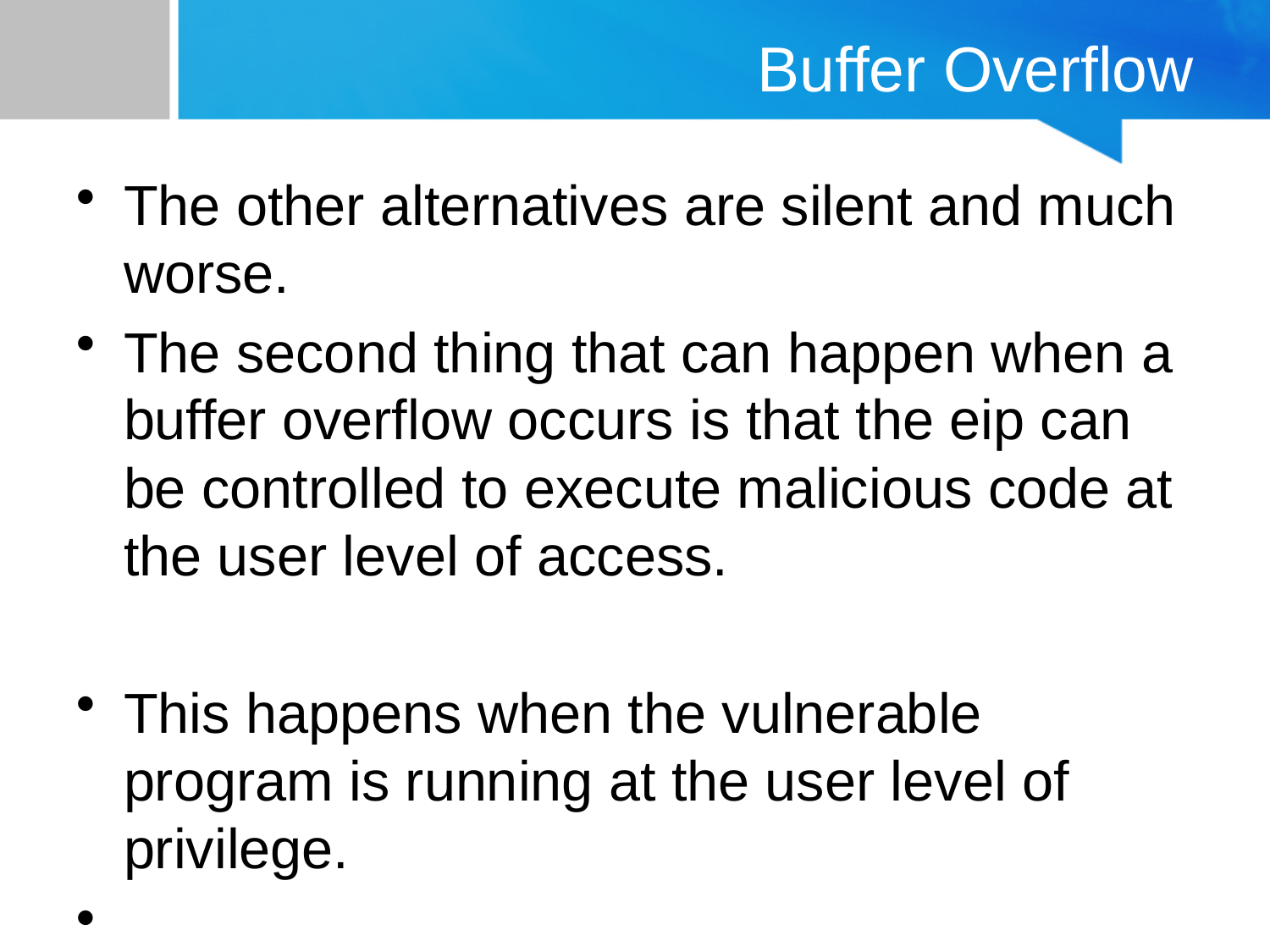

# Buffer Overflow
The other alternatives are silent and much worse.
The second thing that can happen when a buffer overflow occurs is that the eip can be controlled to execute malicious code at the user level of access.

This happens when the vulnerable program is running at the user level of privilege.